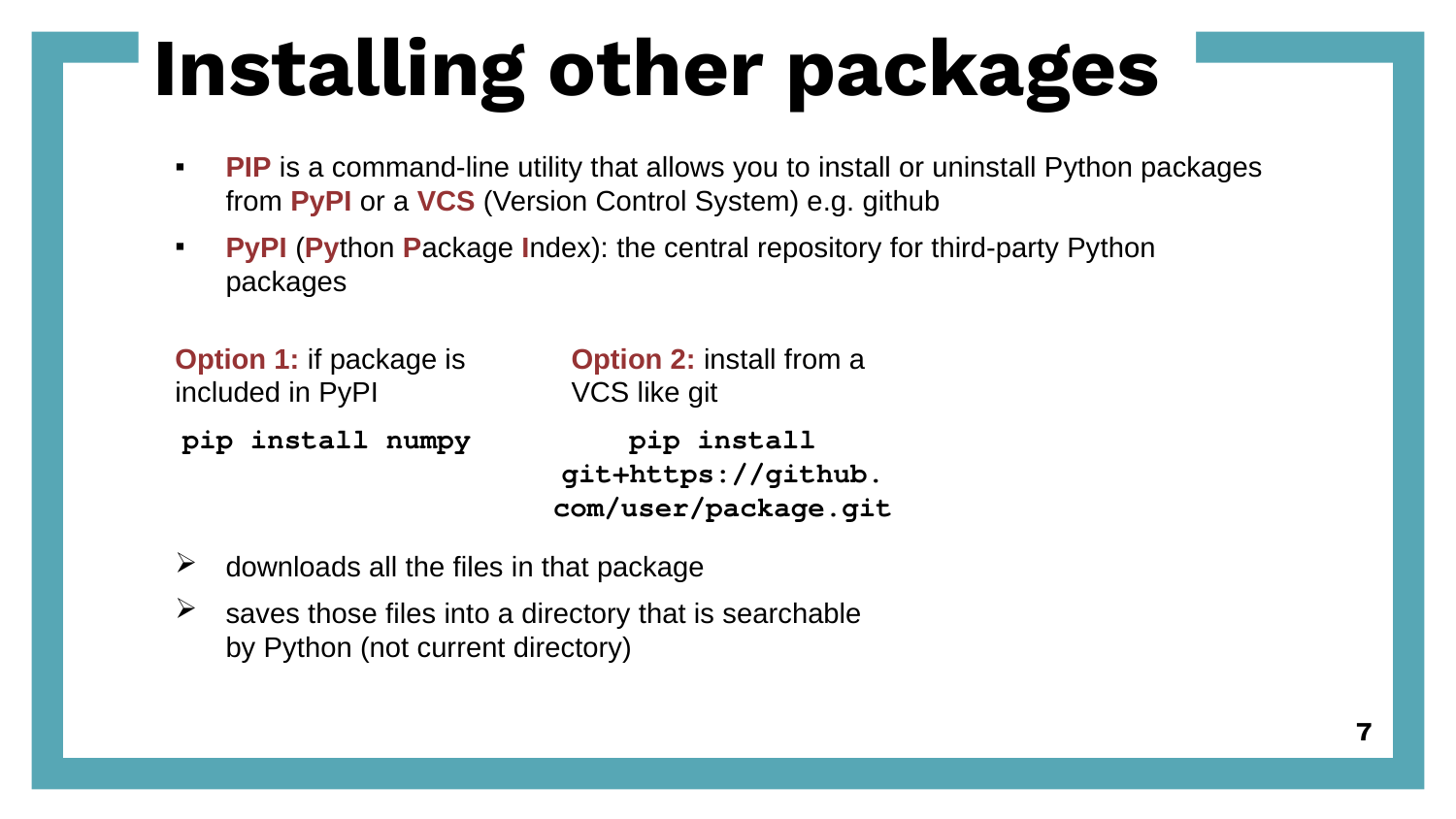

# Installing other packages
PIP is a command-line utility that allows you to install or uninstall Python packages from PyPI or a VCS (Version Control System) e.g. github
PyPI (Python Package Index): the central repository for third-party Python packages

Option 1: if package is included in PyPI
pip install numpy
Option 2: install from a VCS like git
pip install git+https://github.
com/user/package.git
downloads all the files in that package
saves those files into a directory that is searchable by Python (not current directory)

7